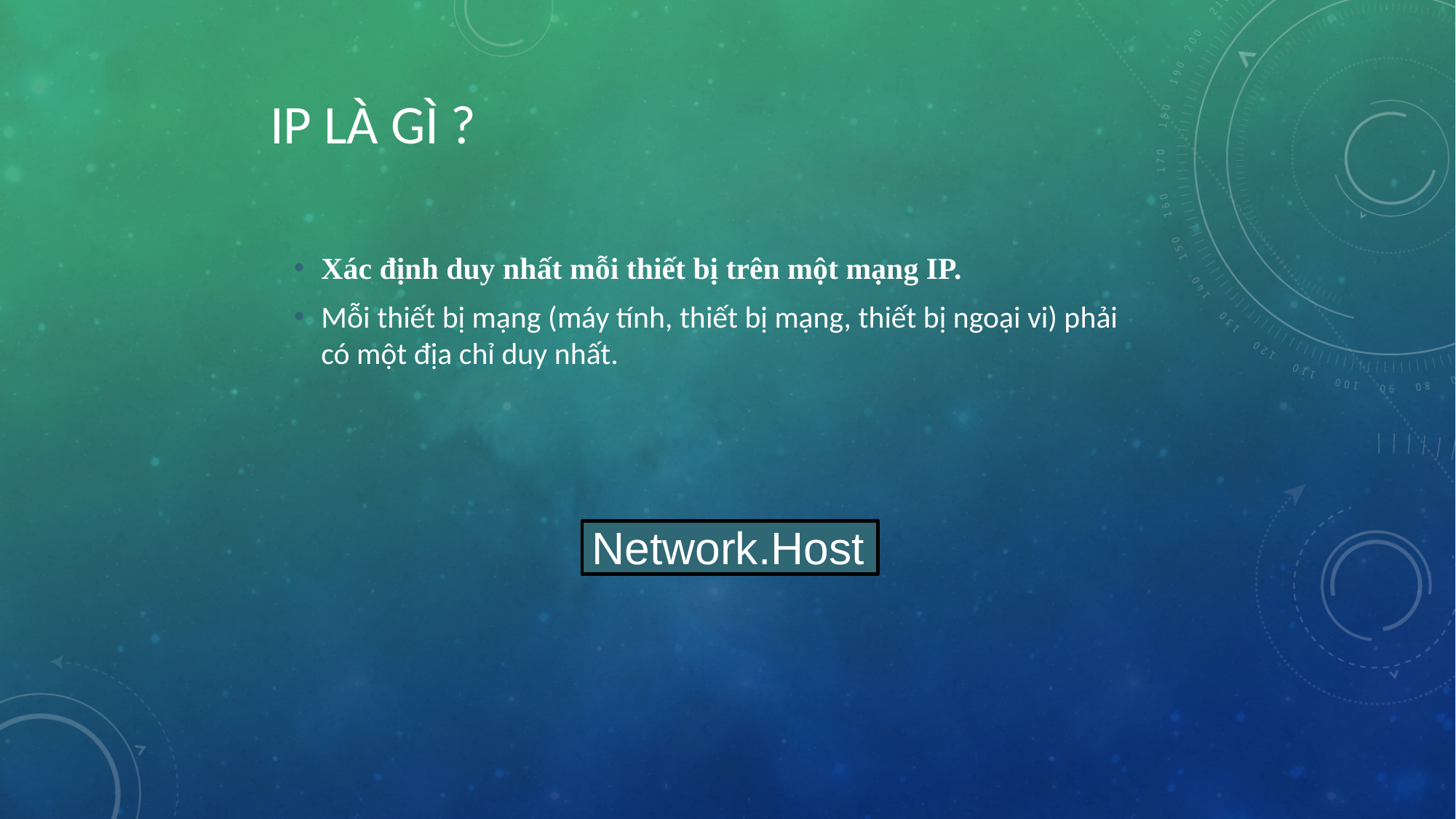

# IP là gì ?
Xác định duy nhất mỗi thiết bị trên một mạng IP.
Mỗi thiết bị mạng (máy tính, thiết bị mạng, thiết bị ngoại vi) phải
có một địa chỉ duy nhất.
Network.Host